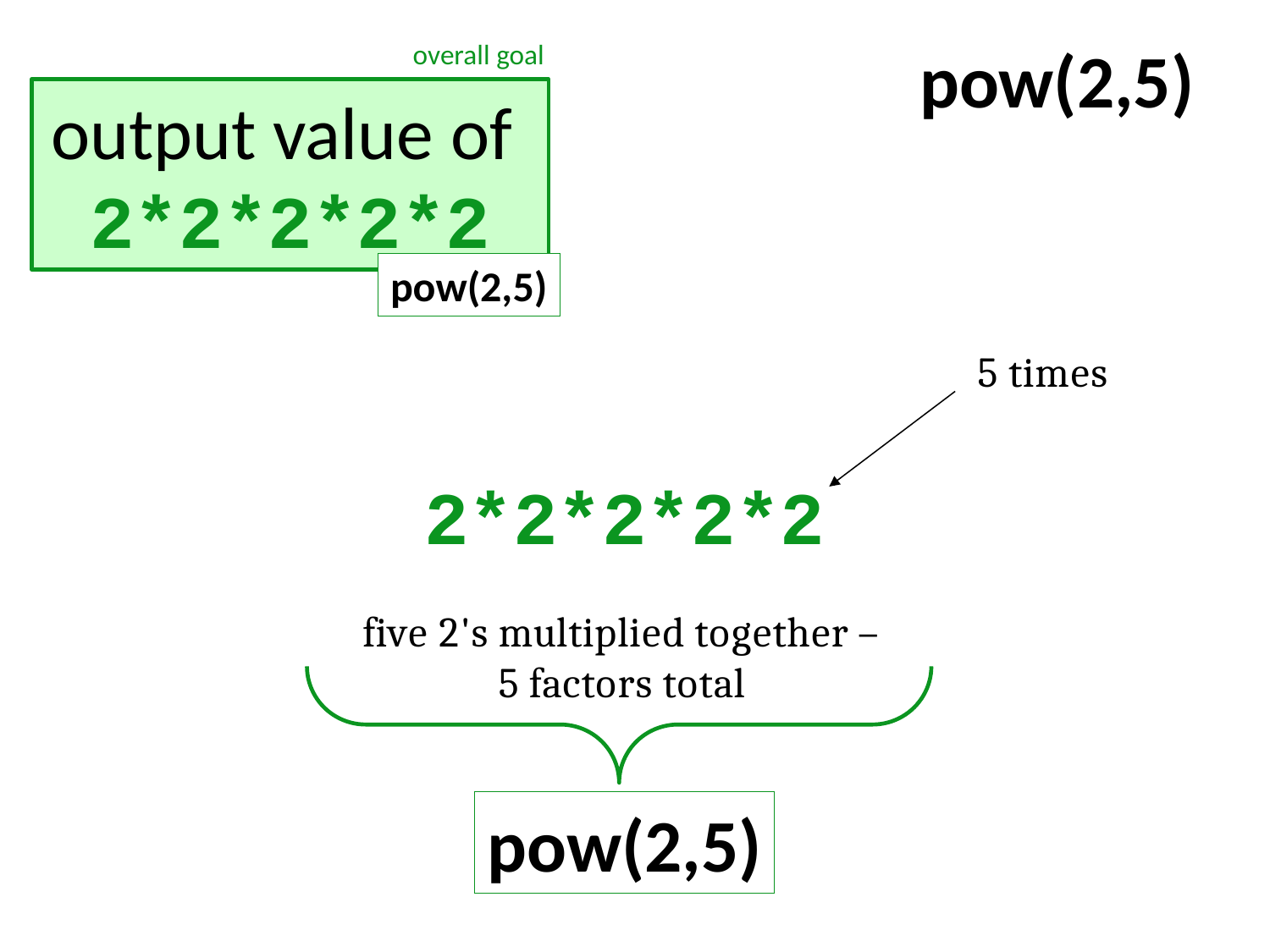

pow(2,5)
overall goal
output value of  2*2*2*2*2
pow(2,5)
5 times

2*2*2*2*2
five 2's multiplied together – 5 factors total
pow(2,5)